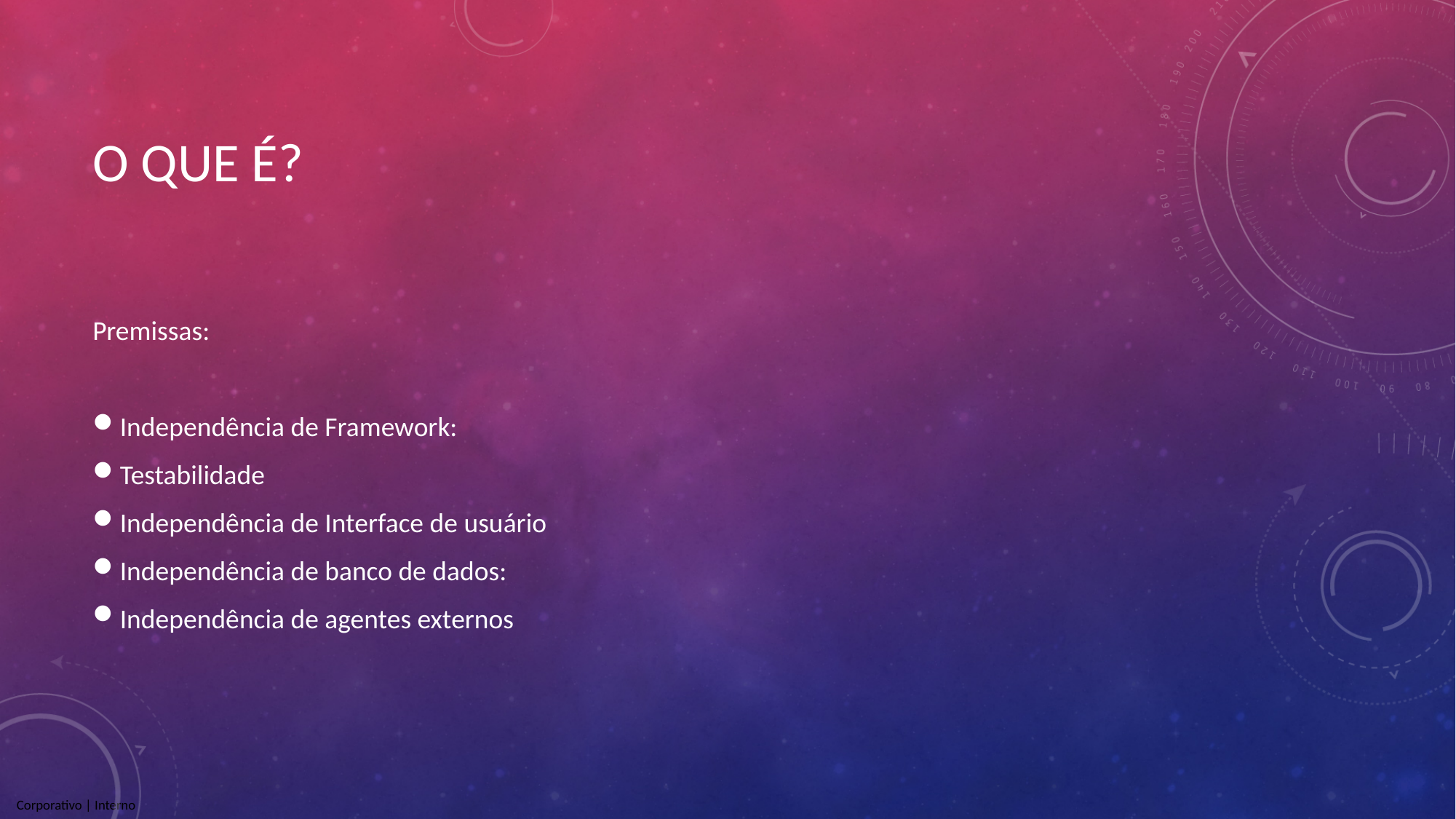

O Que é?
Premissas:

Independência de Framework:
Testabilidade
Independência de Interface de usuário
Independência de banco de dados:
Independência de agentes externos